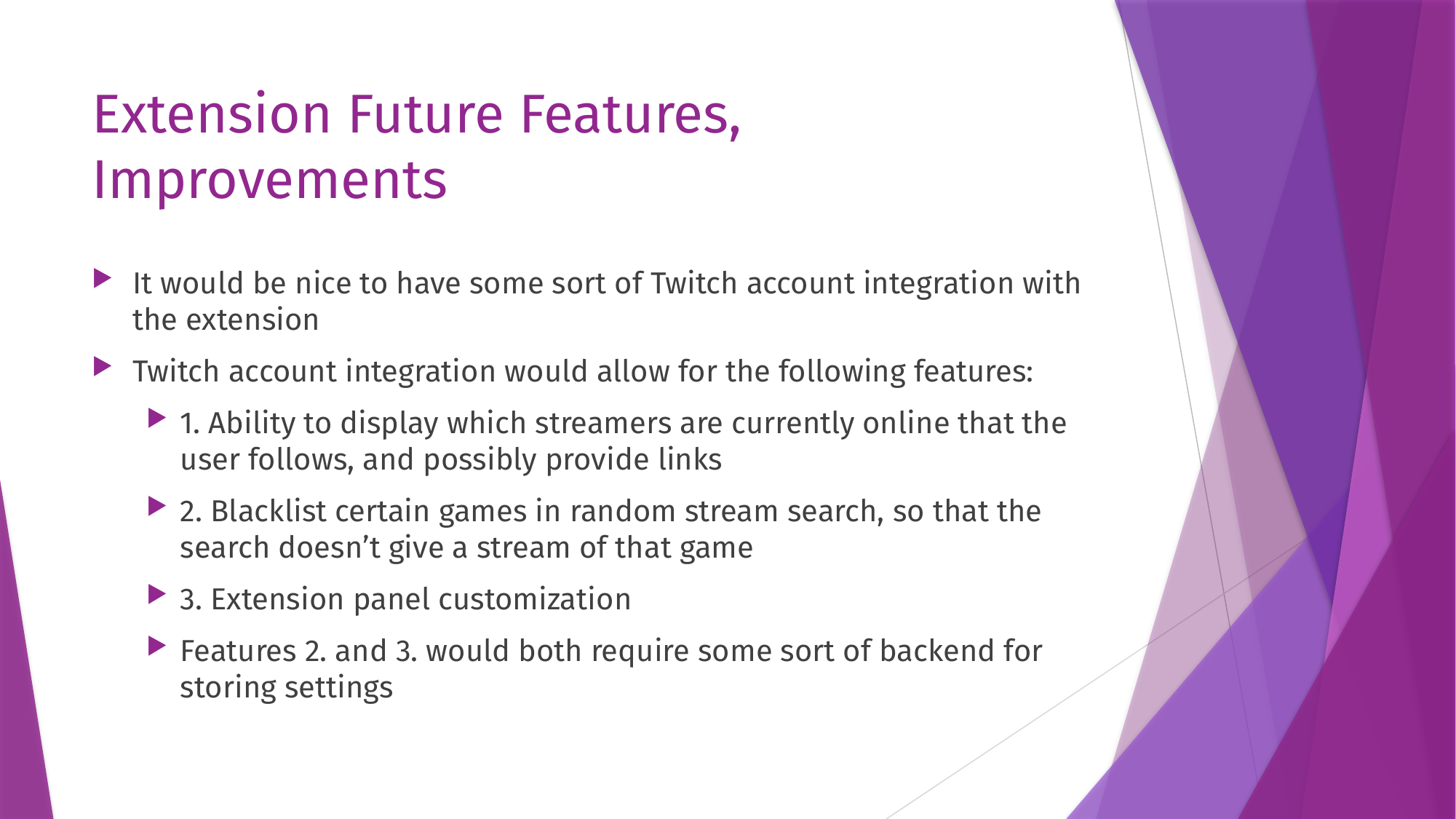

# Extension Future Features, Improvements
It would be nice to have some sort of Twitch account integration with the extension
Twitch account integration would allow for the following features:
1. Ability to display which streamers are currently online that the user follows, and possibly provide links
2. Blacklist certain games in random stream search, so that the search doesn’t give a stream of that game
3. Extension panel customization
Features 2. and 3. would both require some sort of backend for storing settings